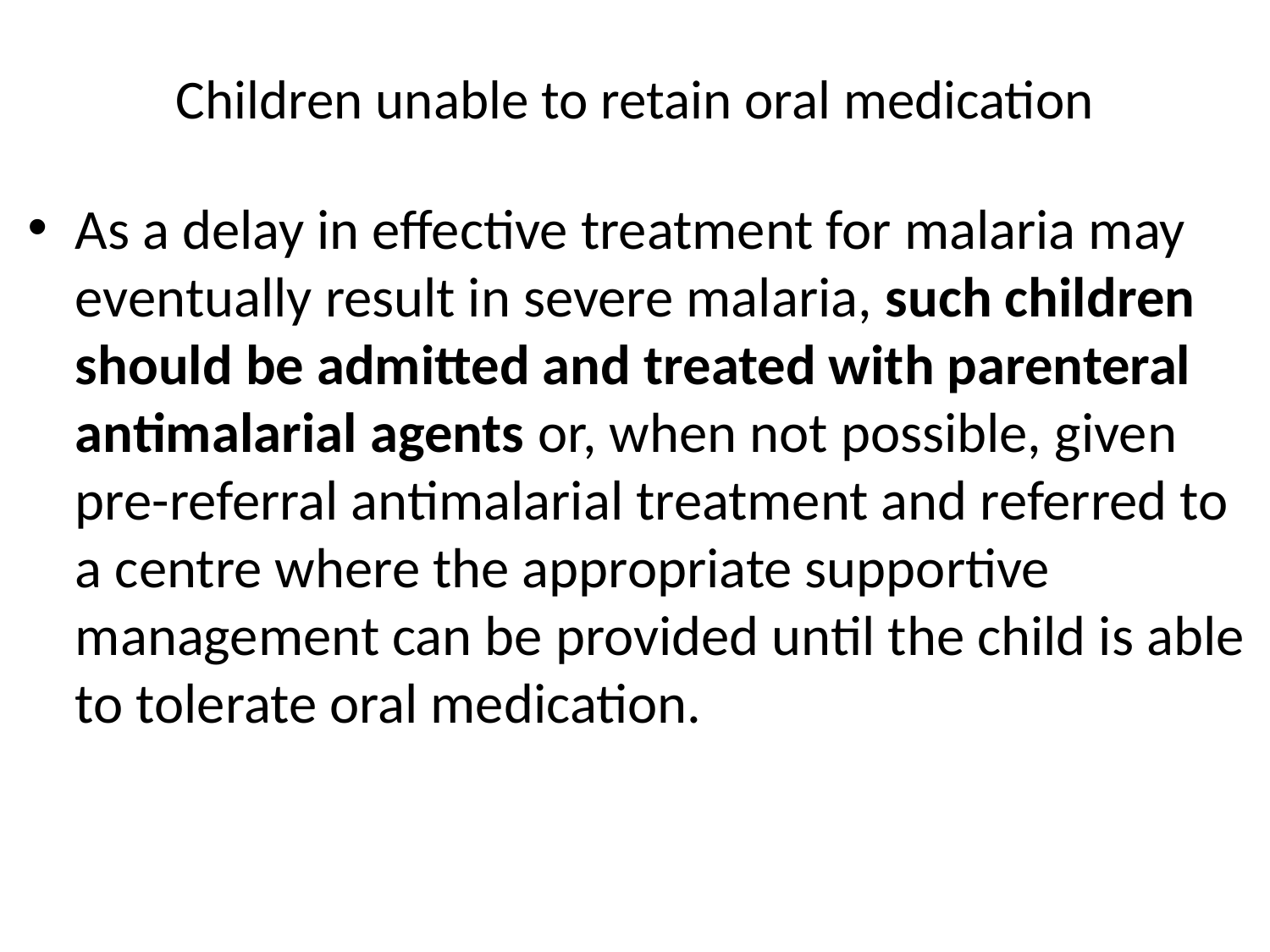

# Children unable to retain oral medication
As a delay in effective treatment for malaria may eventually result in severe malaria, such children should be admitted and treated with parenteral antimalarial agents or, when not possible, given pre-referral antimalarial treatment and referred to a centre where the appropriate supportive management can be provided until the child is able to tolerate oral medication.